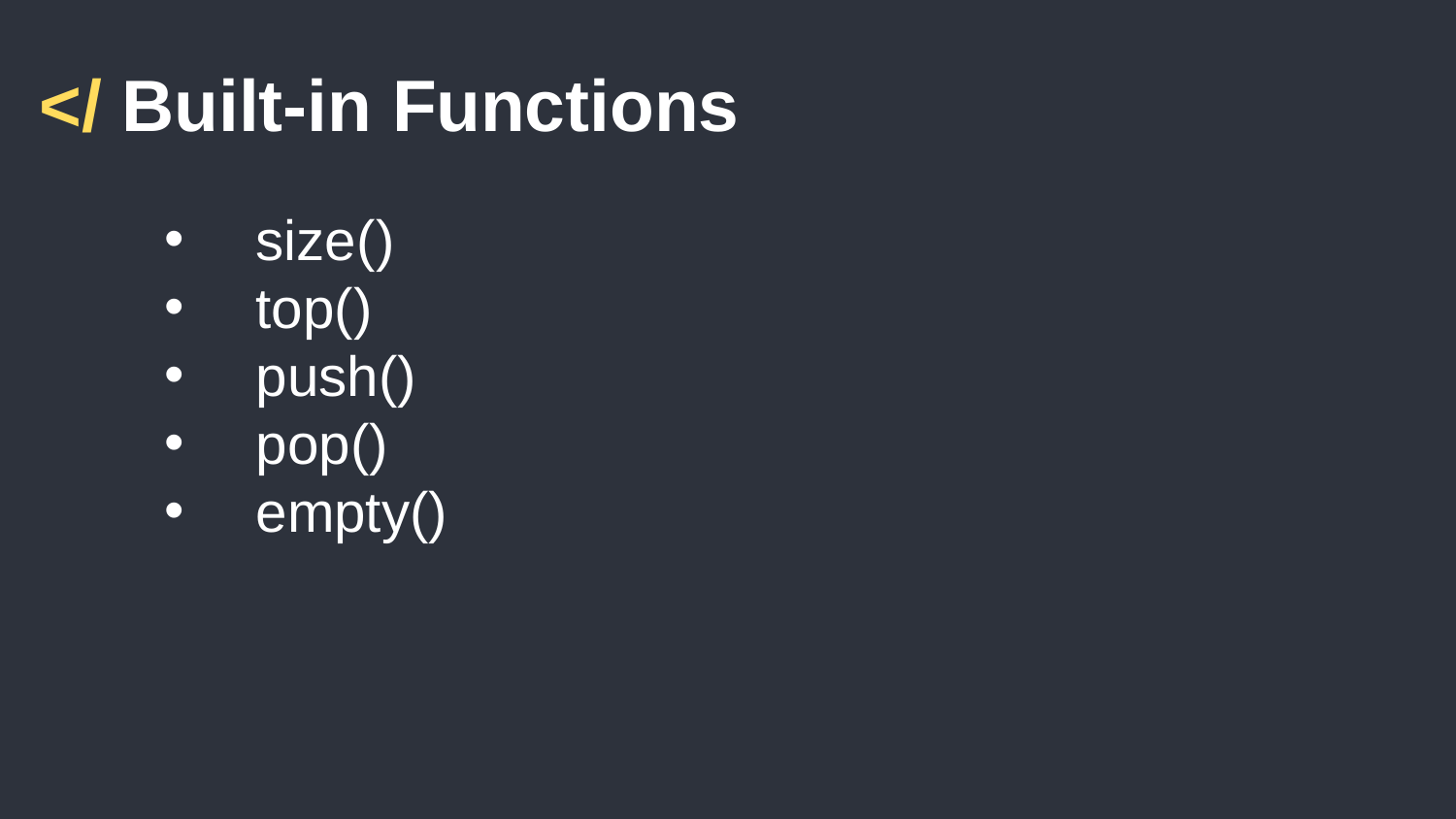

</ Built-in Functions
size()
top()
push()
pop()
empty()